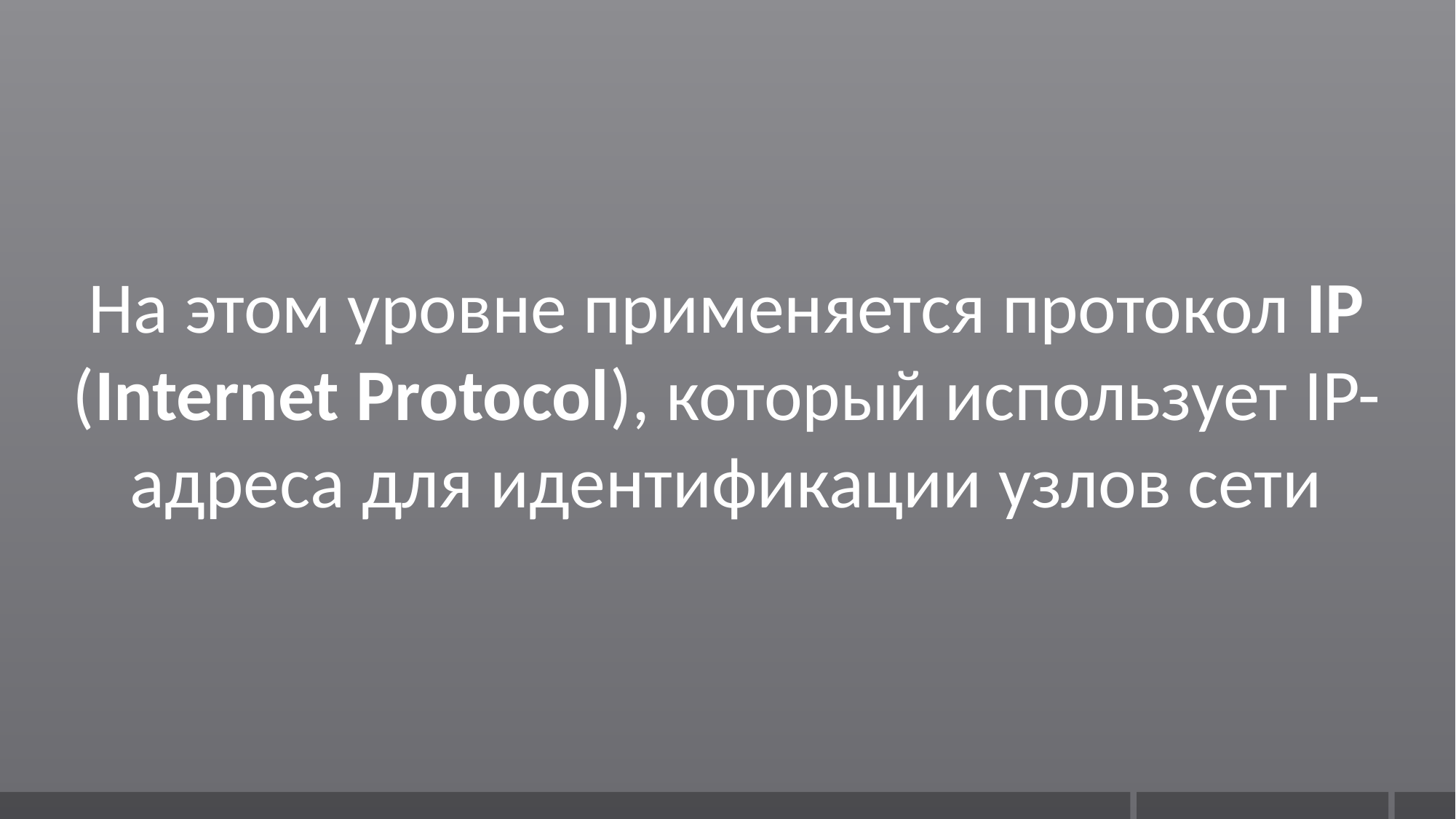

На этом уровне применяется протокол IP (Internet Protocol), который использует IP-адреса для идентификации узлов сети